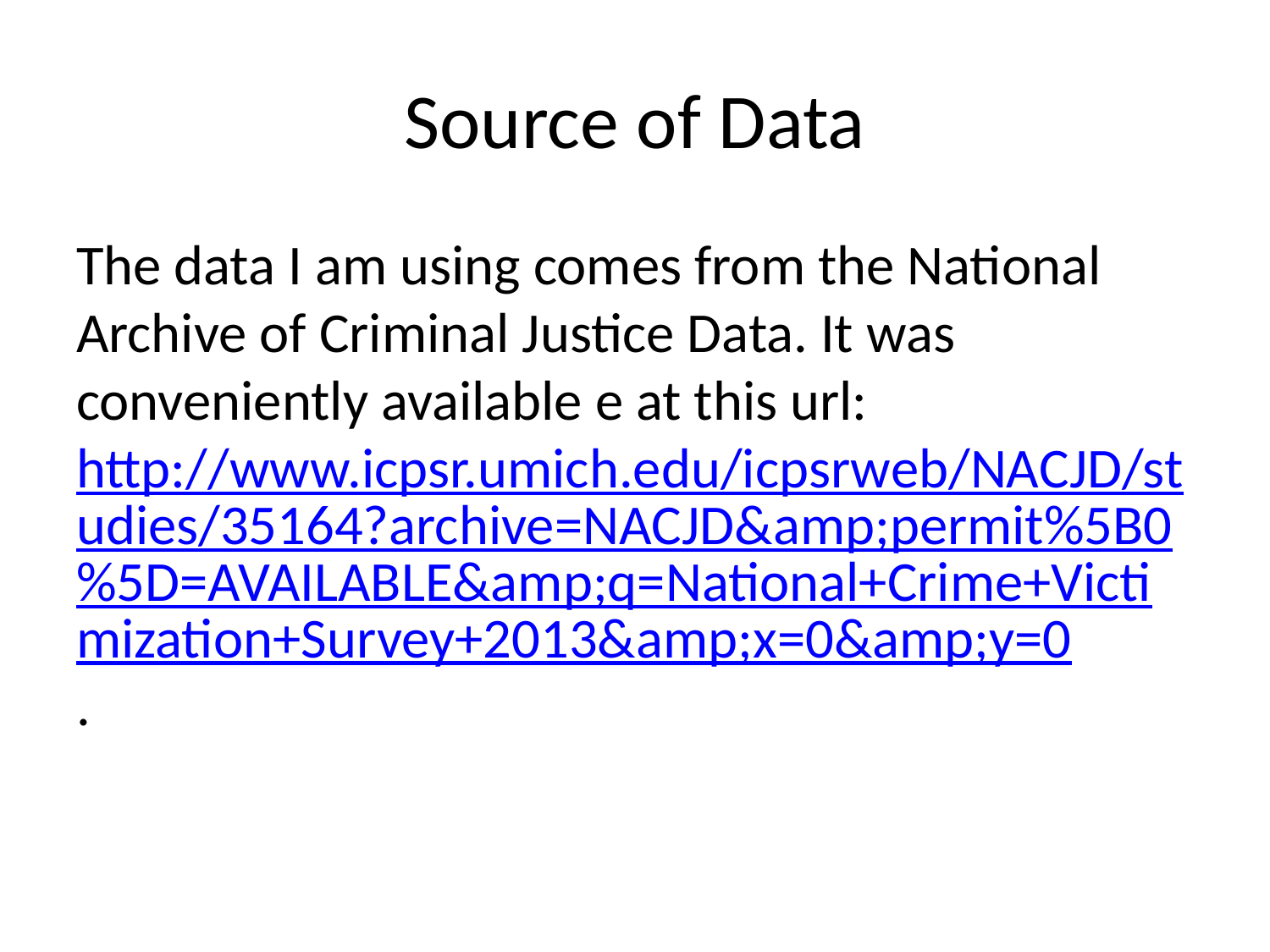

# Source of Data
The data I am using comes from the National Archive of Criminal Justice Data. It was conveniently available e at this url:http://www.icpsr.umich.edu/icpsrweb/NACJD/studies/35164?archive=NACJD&amp;permit%5B0%5D=AVAILABLE&amp;q=National+Crime+Victimization+Survey+2013&amp;x=0&amp;y=0.